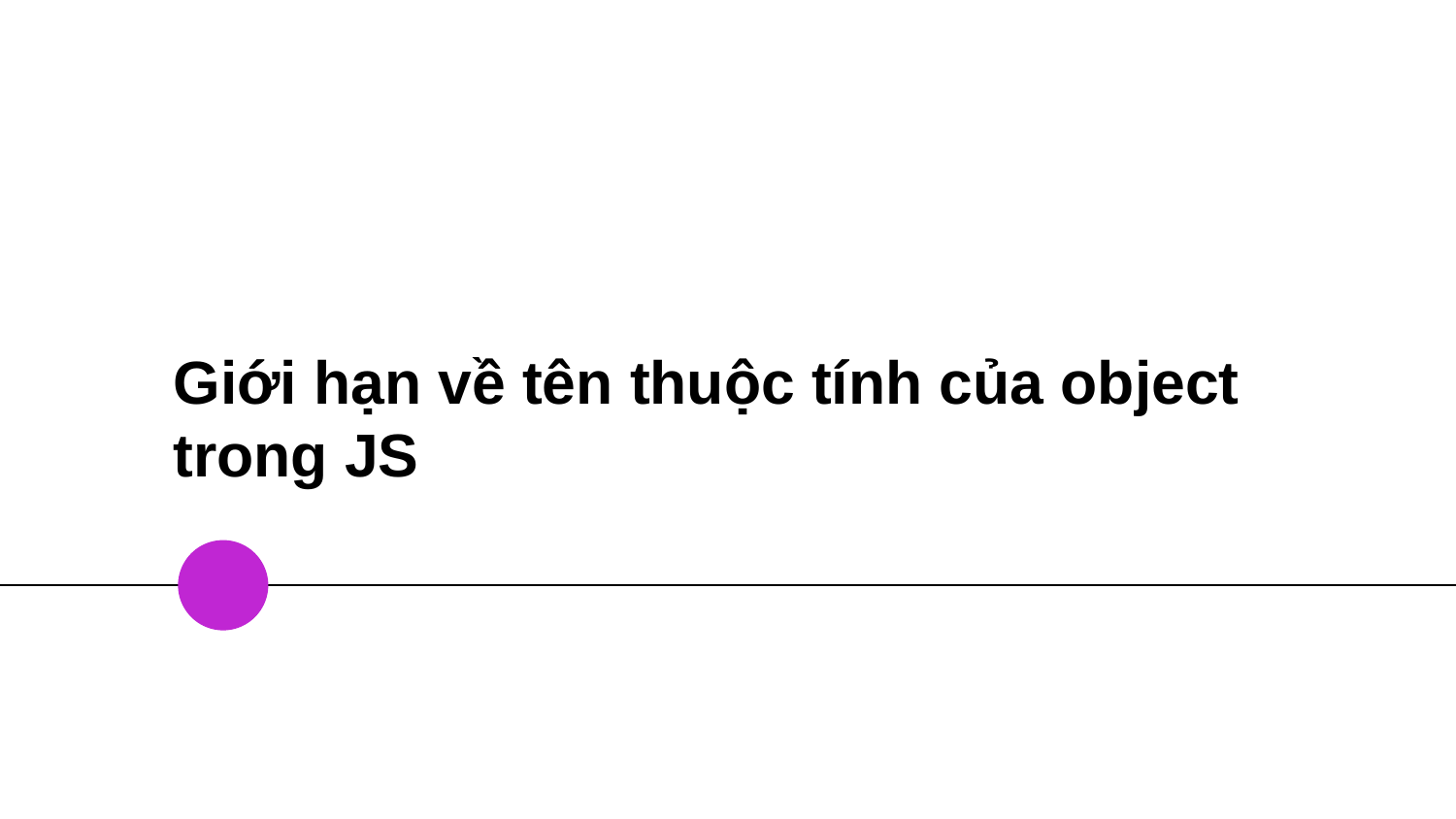

# Giới hạn về tên thuộc tính của object trong JS